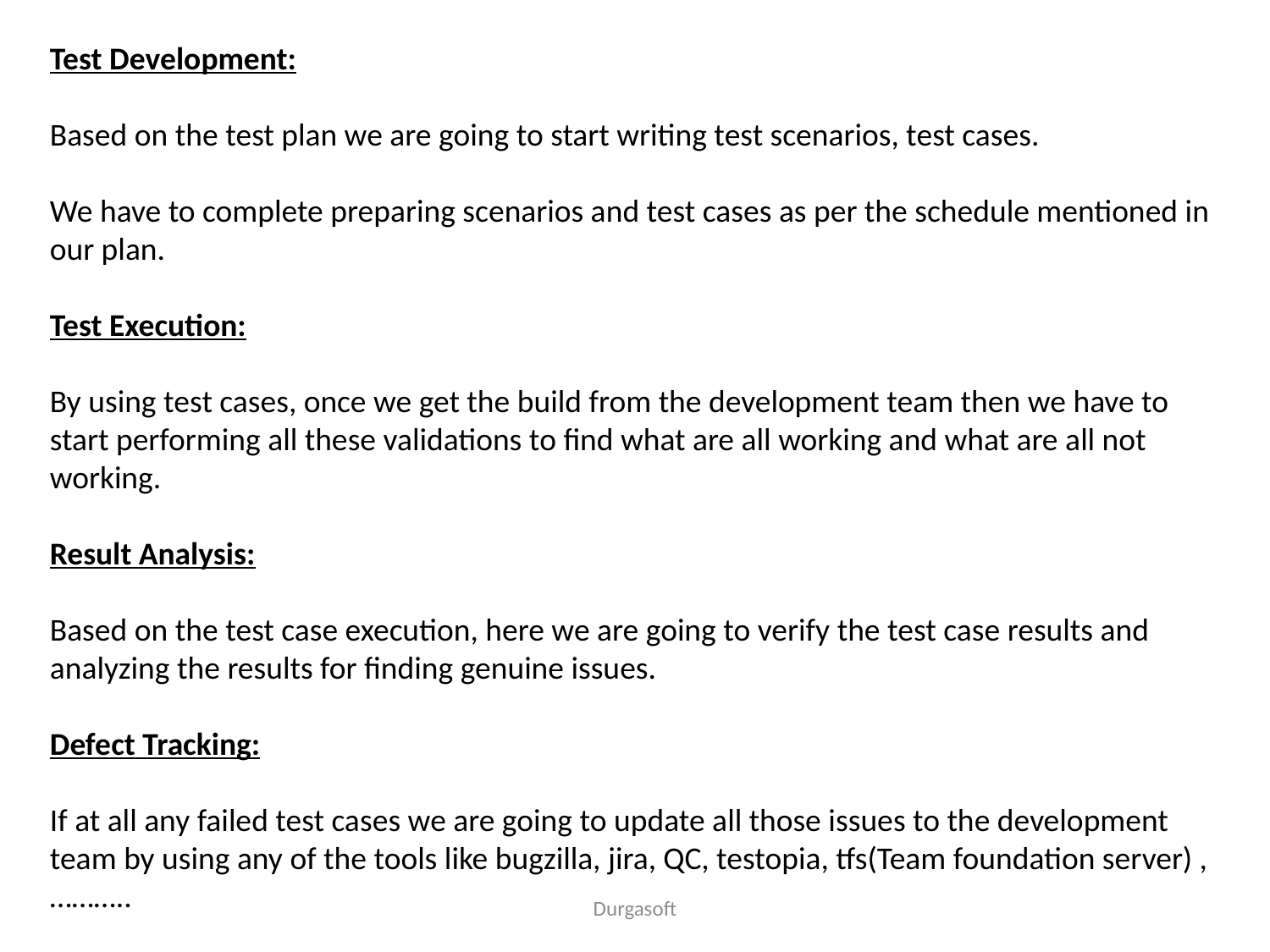

Test Development:

Based on the test plan we are going to start writing test scenarios, test cases.

We have to complete preparing scenarios and test cases as per the schedule mentioned in our plan.

Test Execution:

By using test cases, once we get the build from the development team then we have to start performing all these validations to find what are all working and what are all not working.

Result Analysis:

Based on the test case execution, here we are going to verify the test case results and analyzing the results for finding genuine issues.

Defect Tracking:

If at all any failed test cases we are going to update all those issues to the development team by using any of the tools like bugzilla, jira, QC, testopia, tfs(Team foundation server) ,………..
Durgasoft